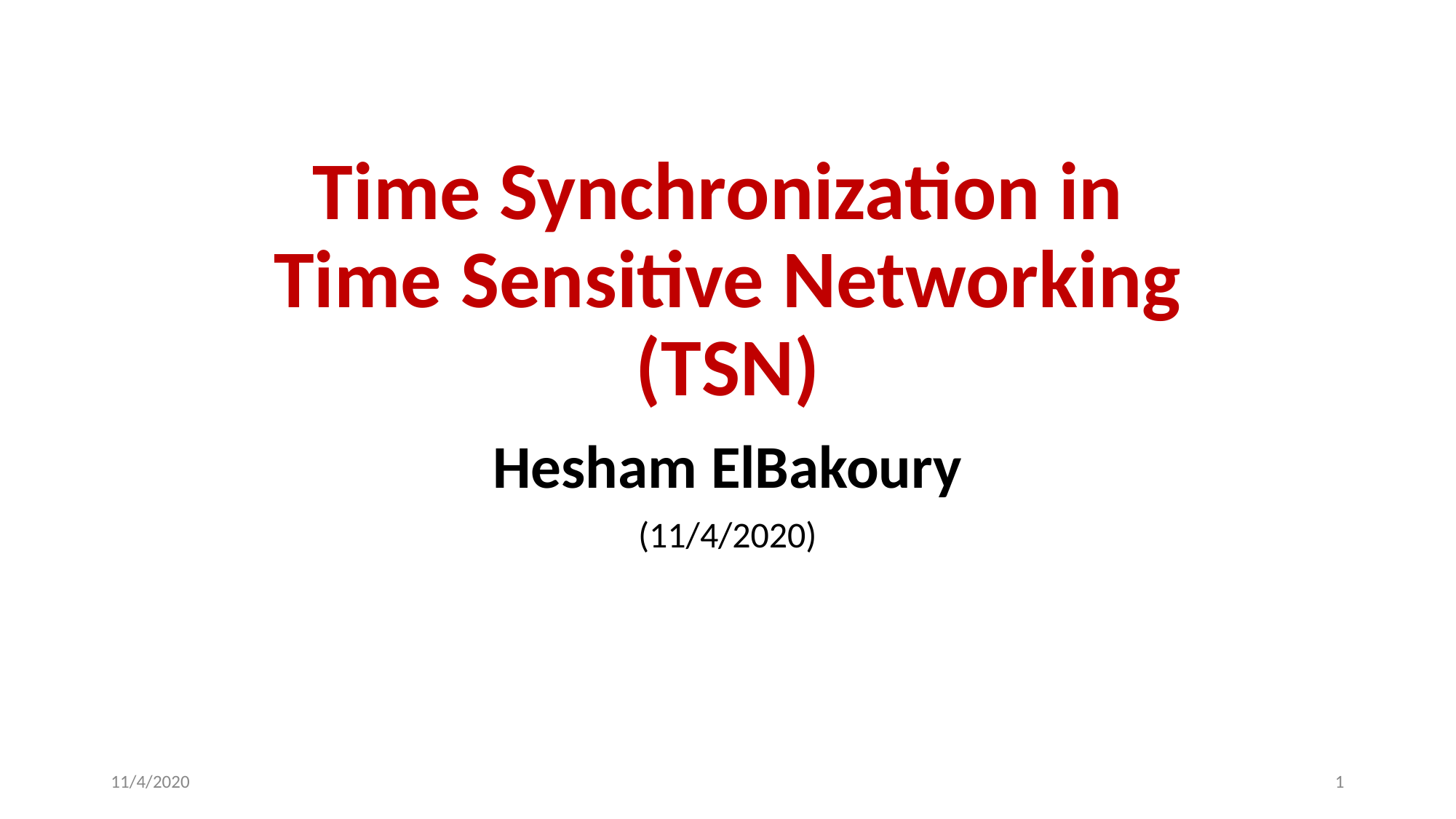

# Time Synchronization in Time Sensitive Networking (TSN)
Hesham ElBakoury
(11/4/2020)
11/4/2020
1